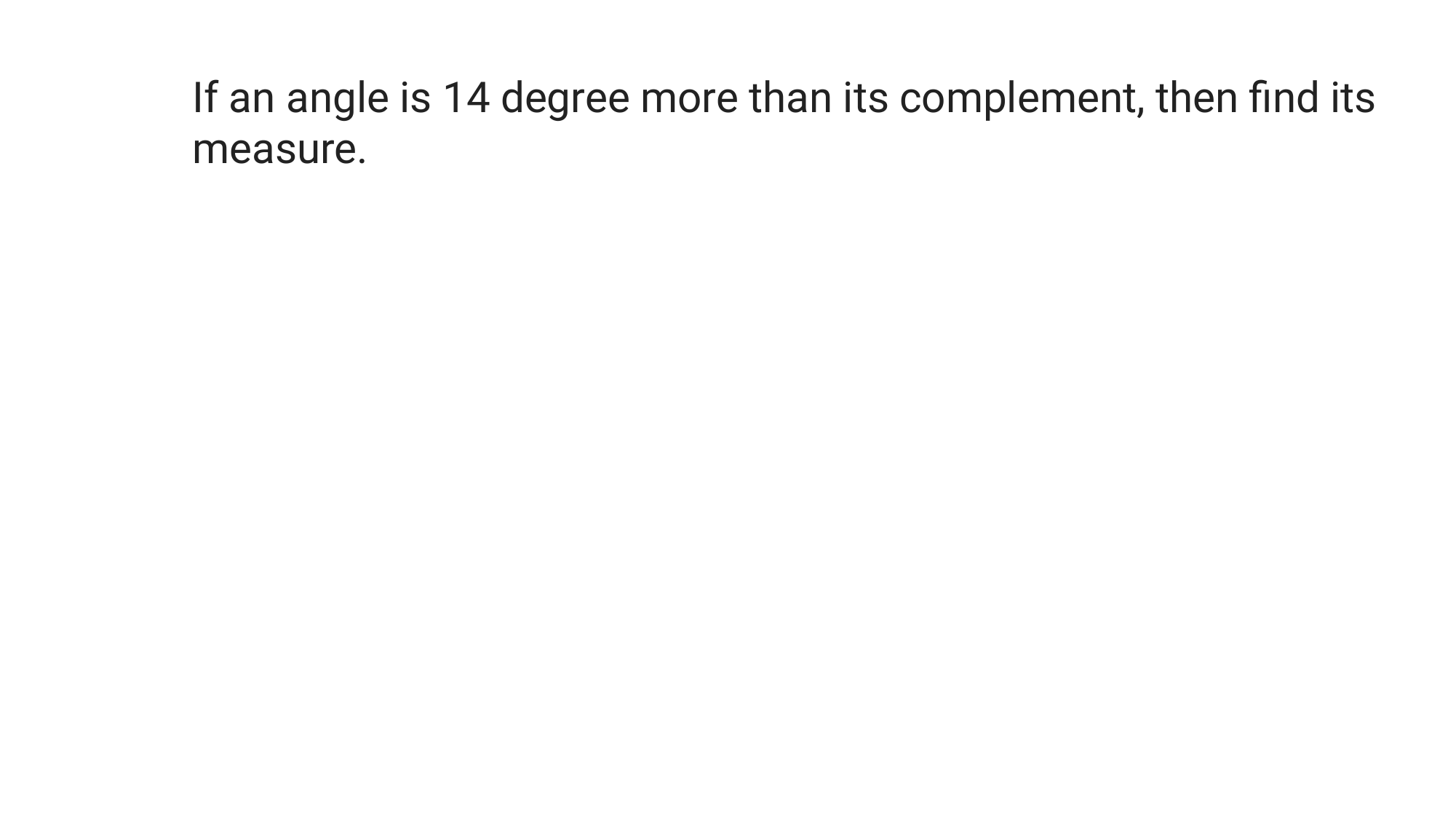

If an angle is 14 degree more than its complement, then find its measure.